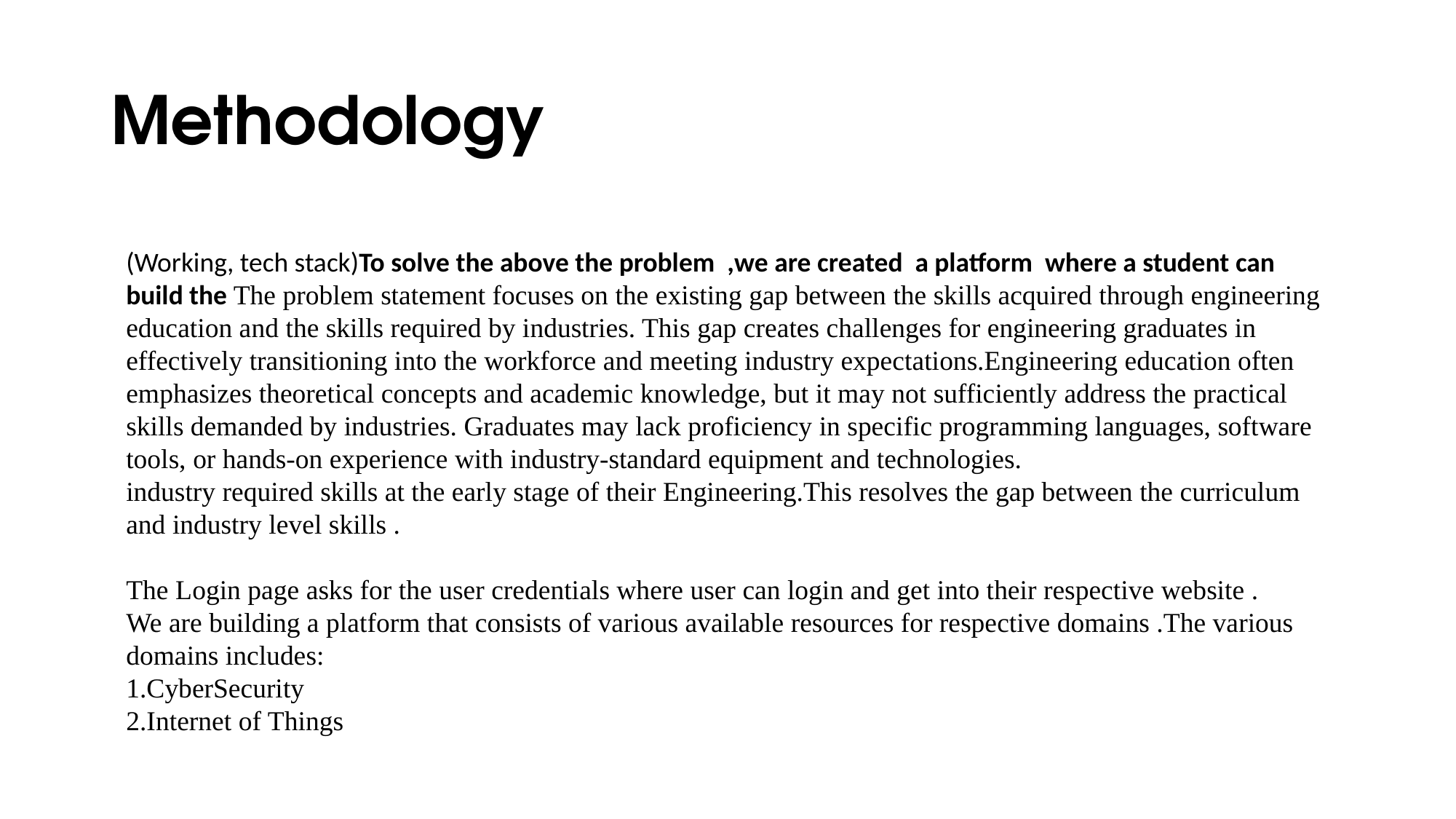

# Methodology
(Working, tech stack)To solve the above the problem  ,we are created  a platform  where a student can build the The problem statement focuses on the existing gap between the skills acquired through engineering education and the skills required by industries. This gap creates challenges for engineering graduates in effectively transitioning into the workforce and meeting industry expectations.Engineering education often emphasizes theoretical concepts and academic knowledge, but it may not sufficiently address the practical skills demanded by industries. Graduates may lack proficiency in specific programming languages, software tools, or hands-on experience with industry-standard equipment and technologies.
industry required skills at the early stage of their Engineering.This resolves the gap between the curriculum  and industry level skills .

The Login page asks for the user credentials where user can login and get into their respective website .
We are building a platform that consists of various available resources for respective domains .The various domains includes:
1.CyberSecurity
2.Internet of Things